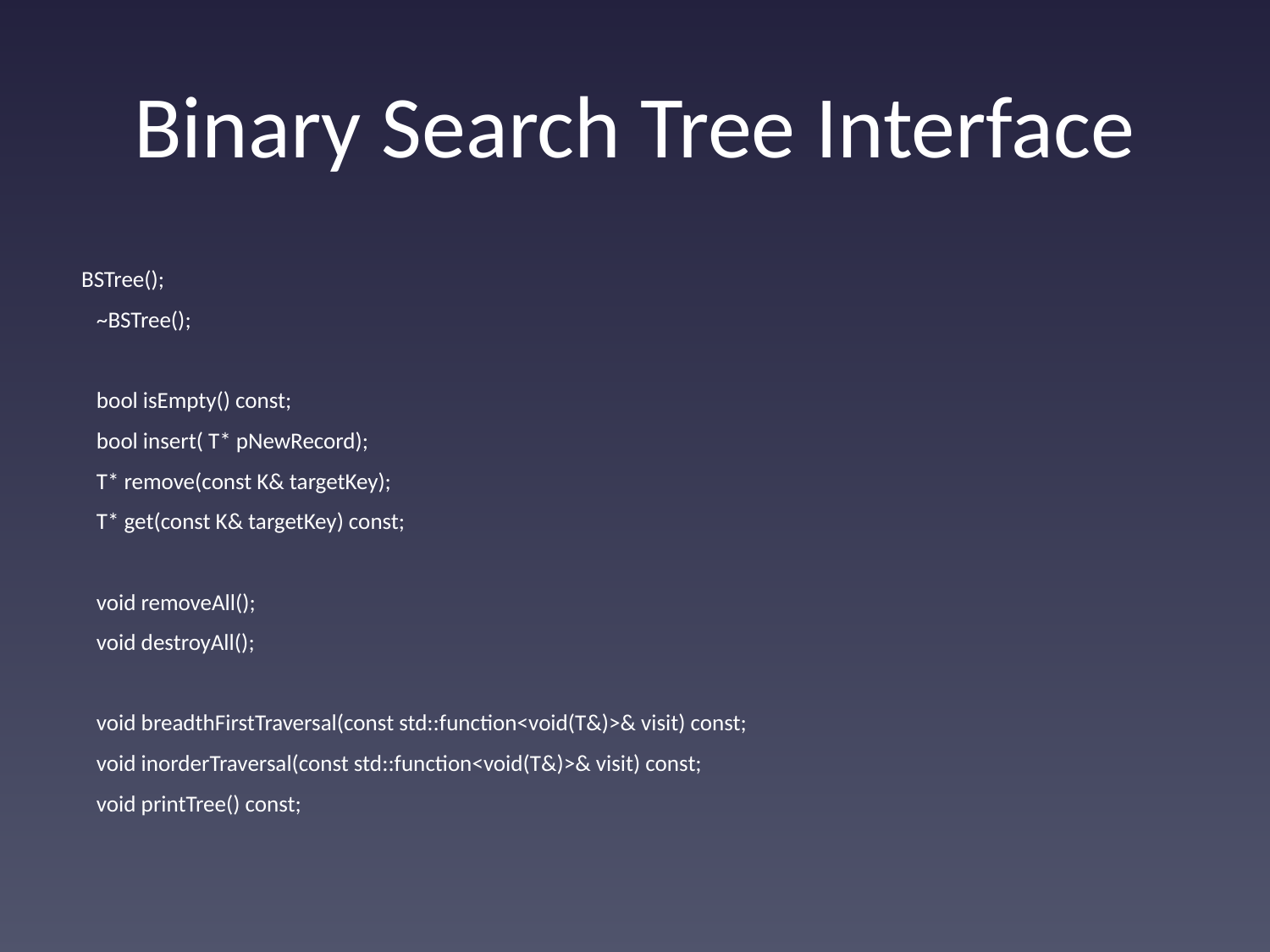

# Binary Search Tree Interface
 BSTree();
    ~BSTree();

    bool isEmpty() const;
    bool insert( T* pNewRecord);
    T* remove(const K& targetKey);
    T* get(const K& targetKey) const;

    void removeAll();
    void destroyAll();

    void breadthFirstTraversal(const std::function<void(T&)>& visit) const;
    void inorderTraversal(const std::function<void(T&)>& visit) const;
    void printTree() const;